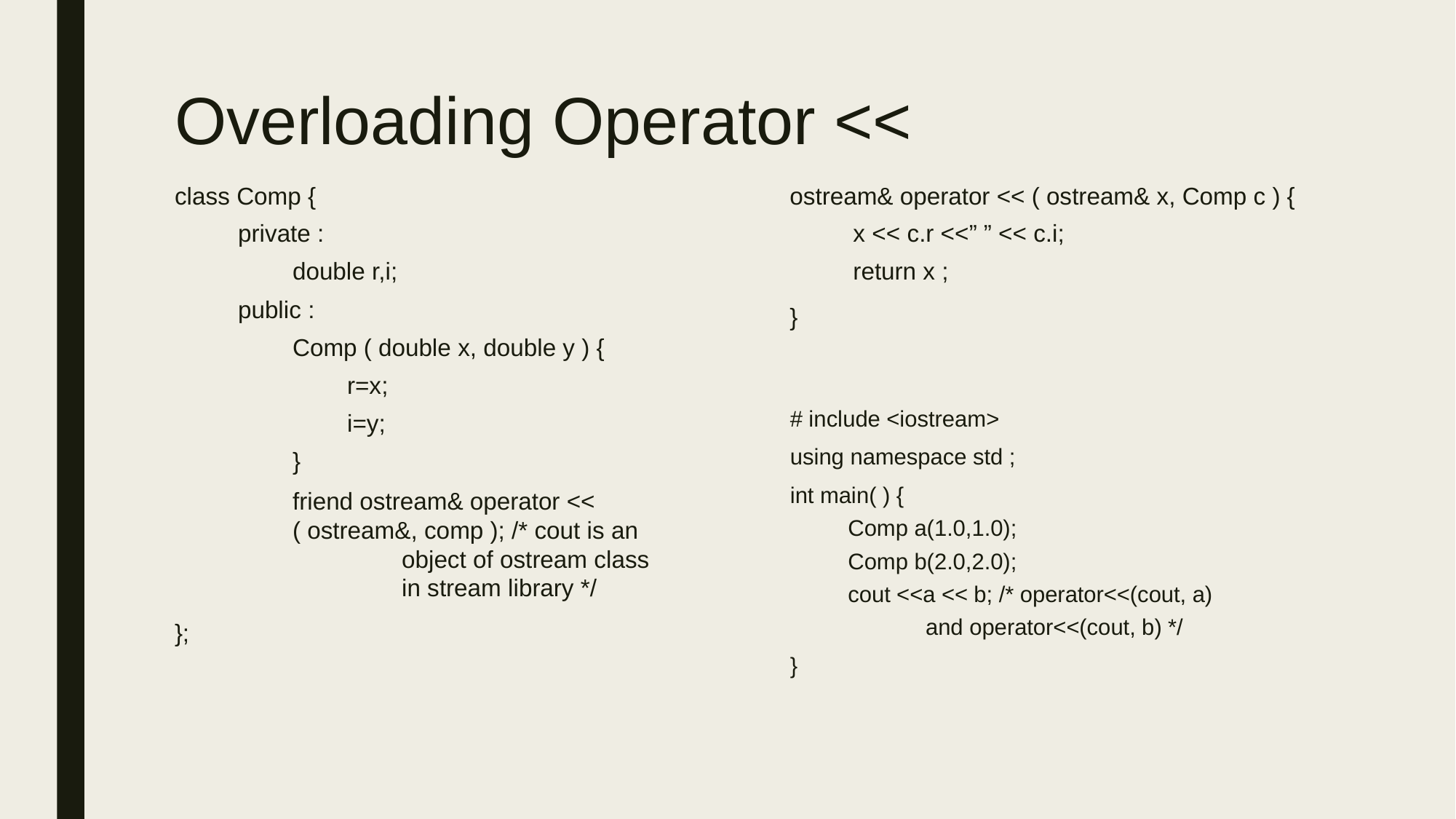

# Overloading Operator <<
class Comp {
private :
double r,i;
public :
Comp ( double x, double y ) {
r=x;
i=y;
}
friend ostream& operator << ( ostream&, comp ); /* cout is an 	object of ostream class 	in stream library */
};
ostream& operator << ( ostream& x, Comp c ) {
x << c.r <<” ” << c.i;
return x ;
}

# include <iostream>
using namespace std ;
int main( ) {
Comp a(1.0,1.0);
Comp b(2.0,2.0);
cout <<a << b; /* operator<<(cout, a)
	and operator<<(cout, b) */
}